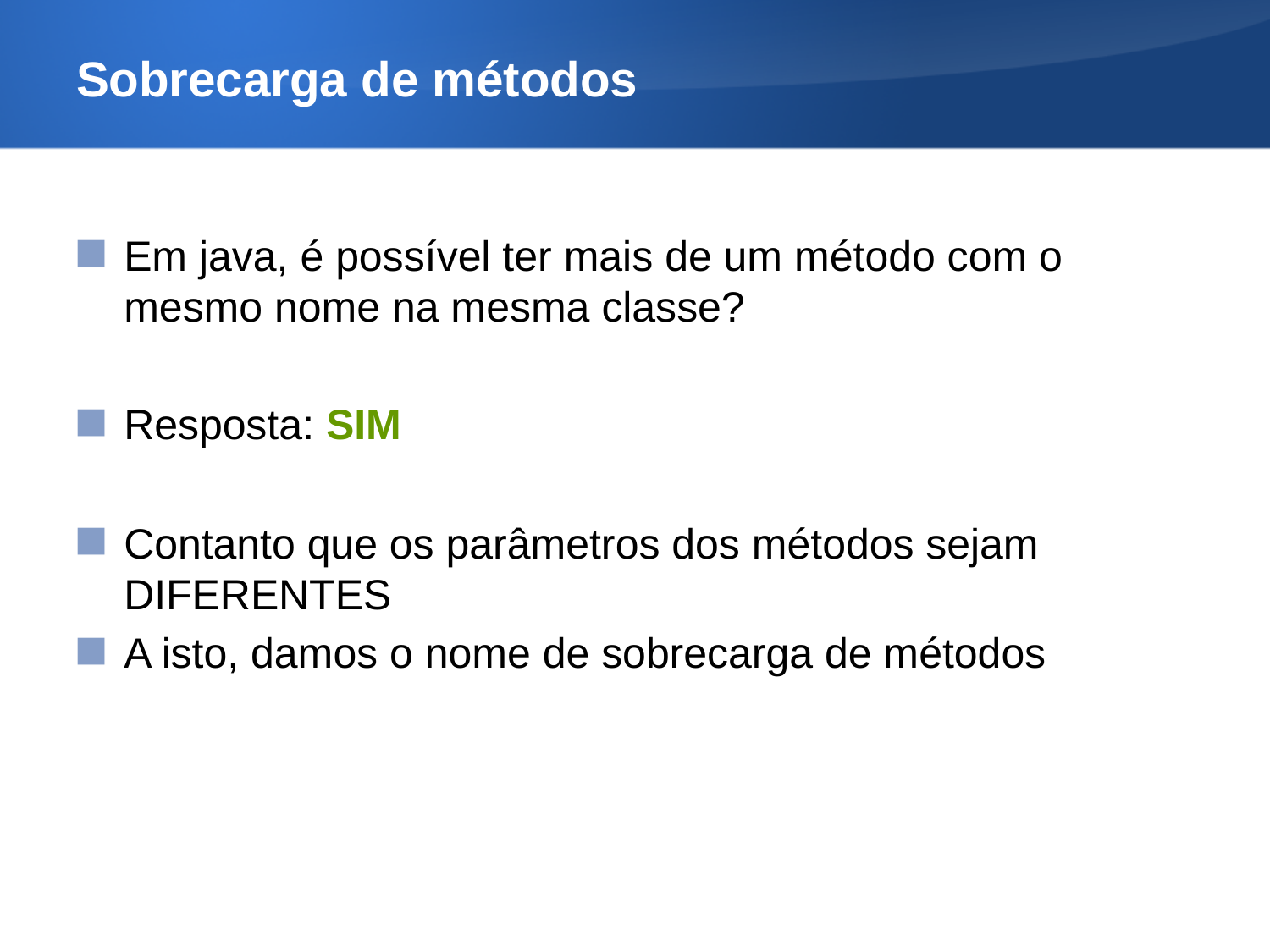

Sobrecarga de métodos
Em java, é possível ter mais de um método com o mesmo nome na mesma classe?

Resposta: SIM

Contanto que os parâmetros dos métodos sejam DIFERENTES
A isto, damos o nome de sobrecarga de métodos